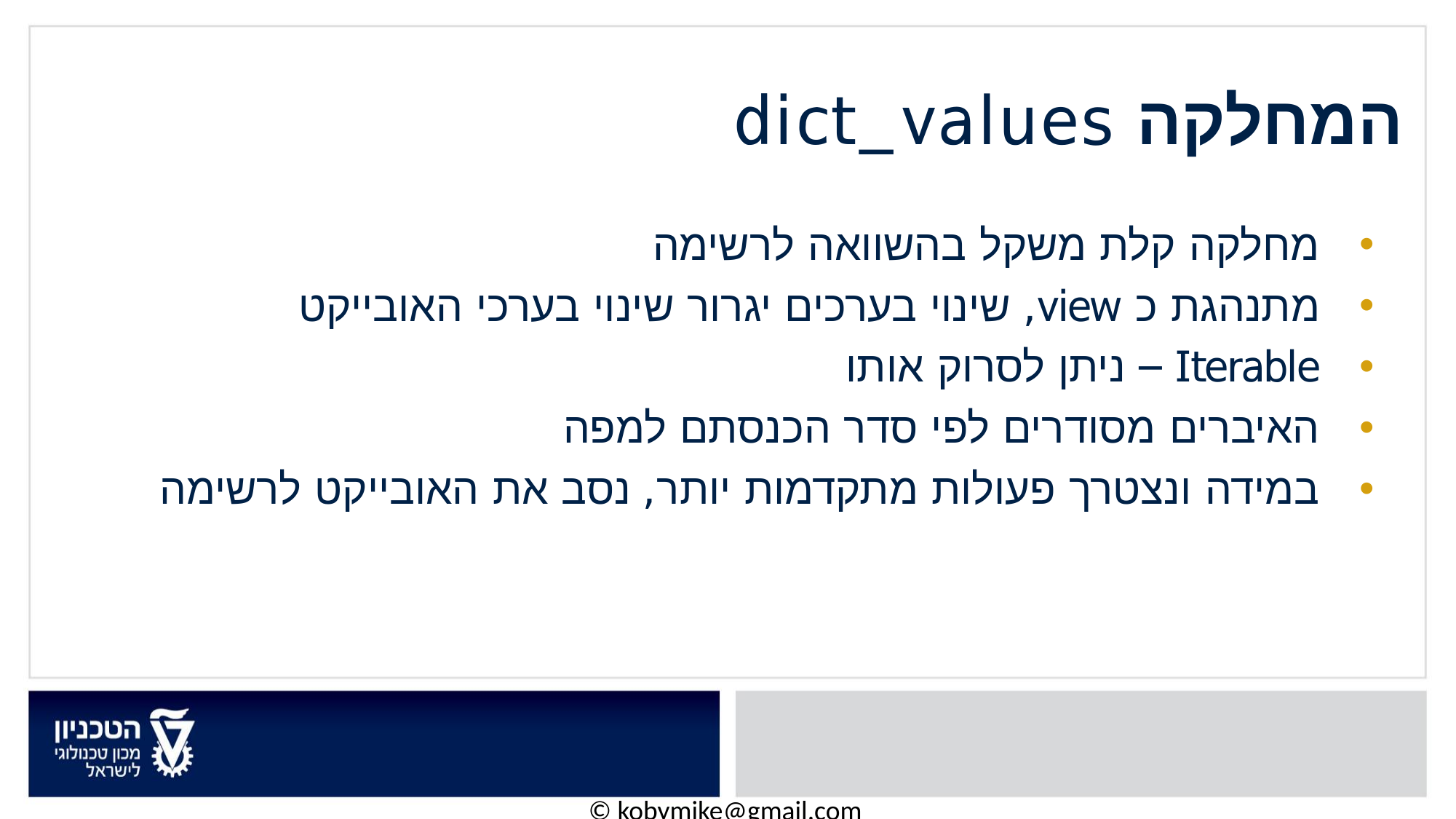

# המחלקה dict_values
מחלקה קלת משקל בהשוואה לרשימה
מתנהגת כ view, שינוי בערכים יגרור שינוי בערכי האובייקט
Iterable – ניתן לסרוק אותו
האיברים מסודרים לפי סדר הכנסתם למפה
במידה ונצטרך פעולות מתקדמות יותר, נסב את האובייקט לרשימה